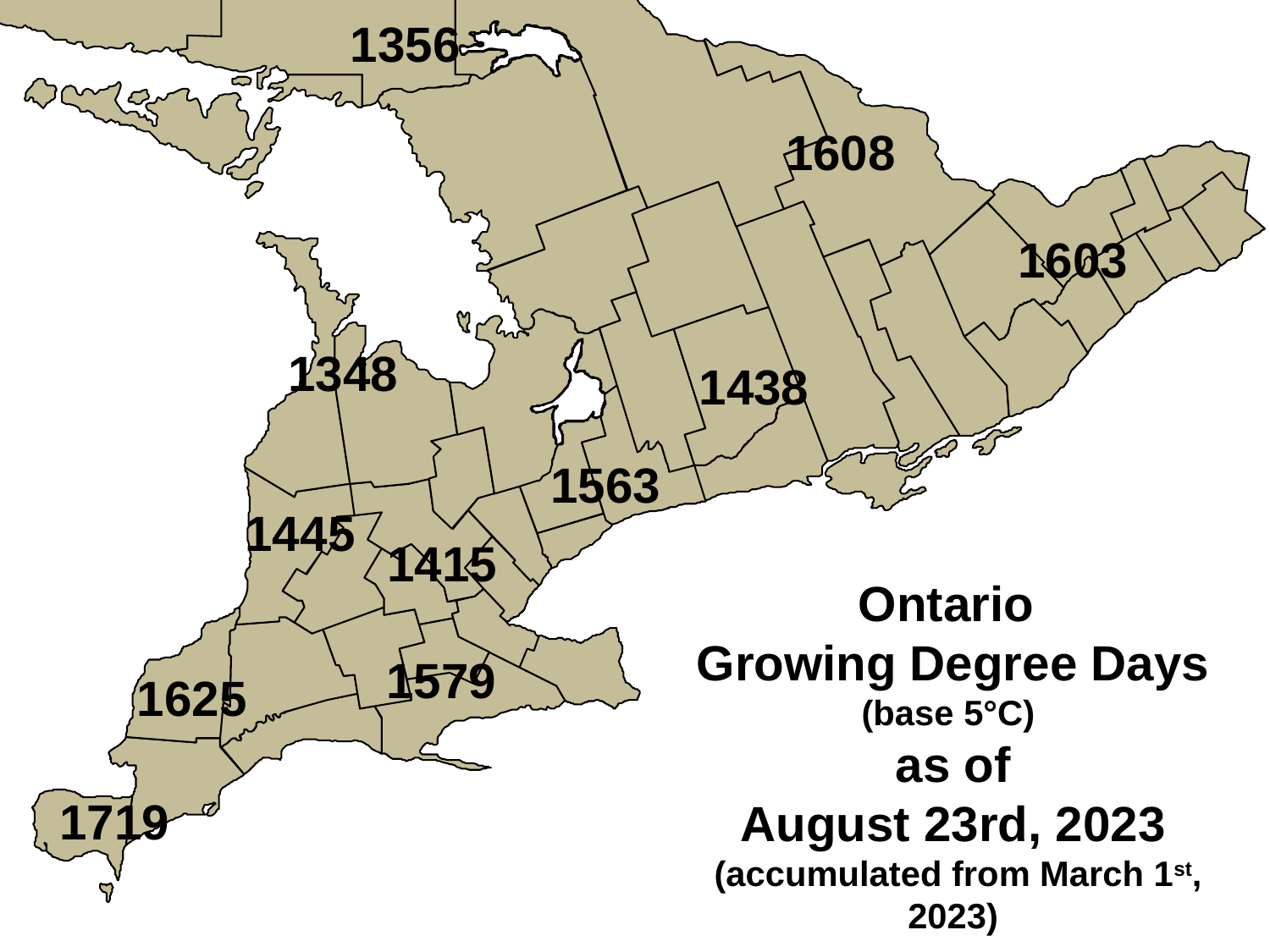

1356

1608

1603

1348

1438

1563

1445

1415

Ontario
Growing Degree Days
(base 5°C)
as of
August 23rd, 2023
 (accumulated from March 1st, 2023)

1579

1625

1719